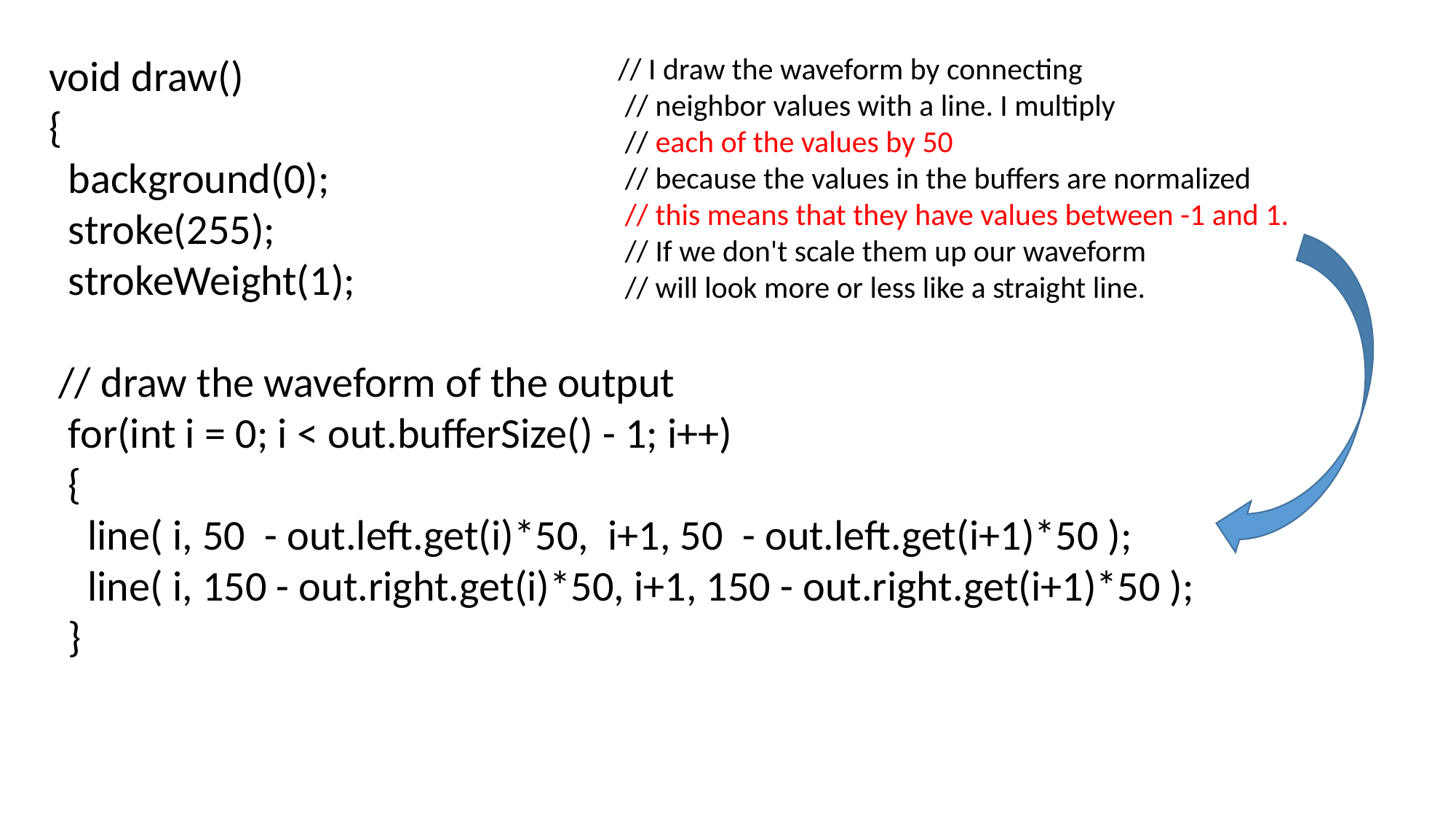

void draw()
{
  background(0);
  stroke(255);
  strokeWeight(1);

 // draw the waveform of the output
  for(int i = 0; i < out.bufferSize() - 1; i++)
  {
    line( i, 50  - out.left.get(i)*50,  i+1, 50  - out.left.get(i+1)*50 );
    line( i, 150 - out.right.get(i)*50, i+1, 150 - out.right.get(i+1)*50 );
  }
 // I draw the waveform by connecting
  // neighbor values with a line. I multiply
  // each of the values by 50
  // because the values in the buffers are normalized
  // this means that they have values between -1 and 1.
  // If we don't scale them up our waveform
  // will look more or less like a straight line.